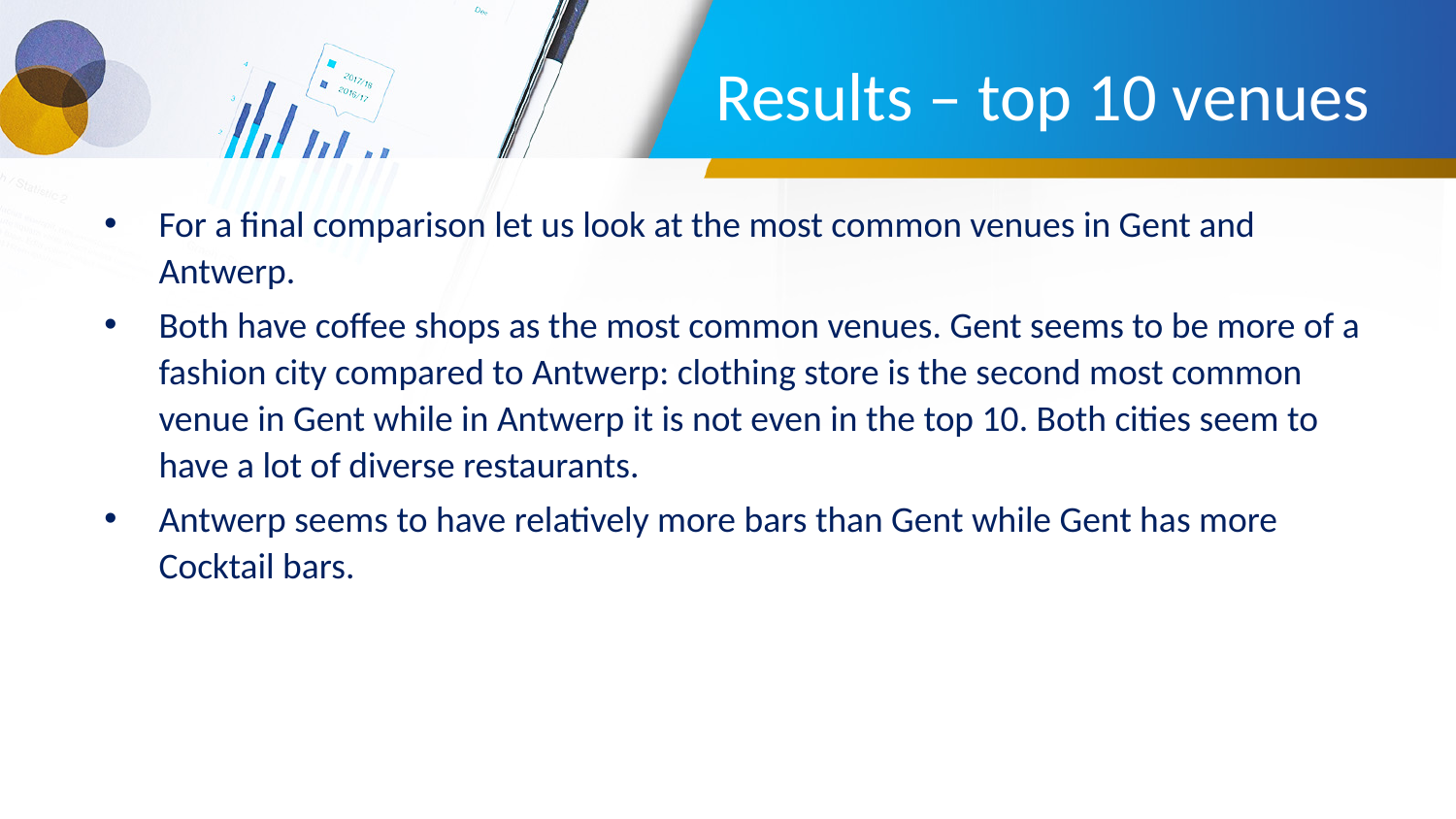

# Results – top 10 venues
For a final comparison let us look at the most common venues in Gent and Antwerp.
Both have coffee shops as the most common venues. Gent seems to be more of a fashion city compared to Antwerp: clothing store is the second most common venue in Gent while in Antwerp it is not even in the top 10. Both cities seem to have a lot of diverse restaurants.
Antwerp seems to have relatively more bars than Gent while Gent has more Cocktail bars.